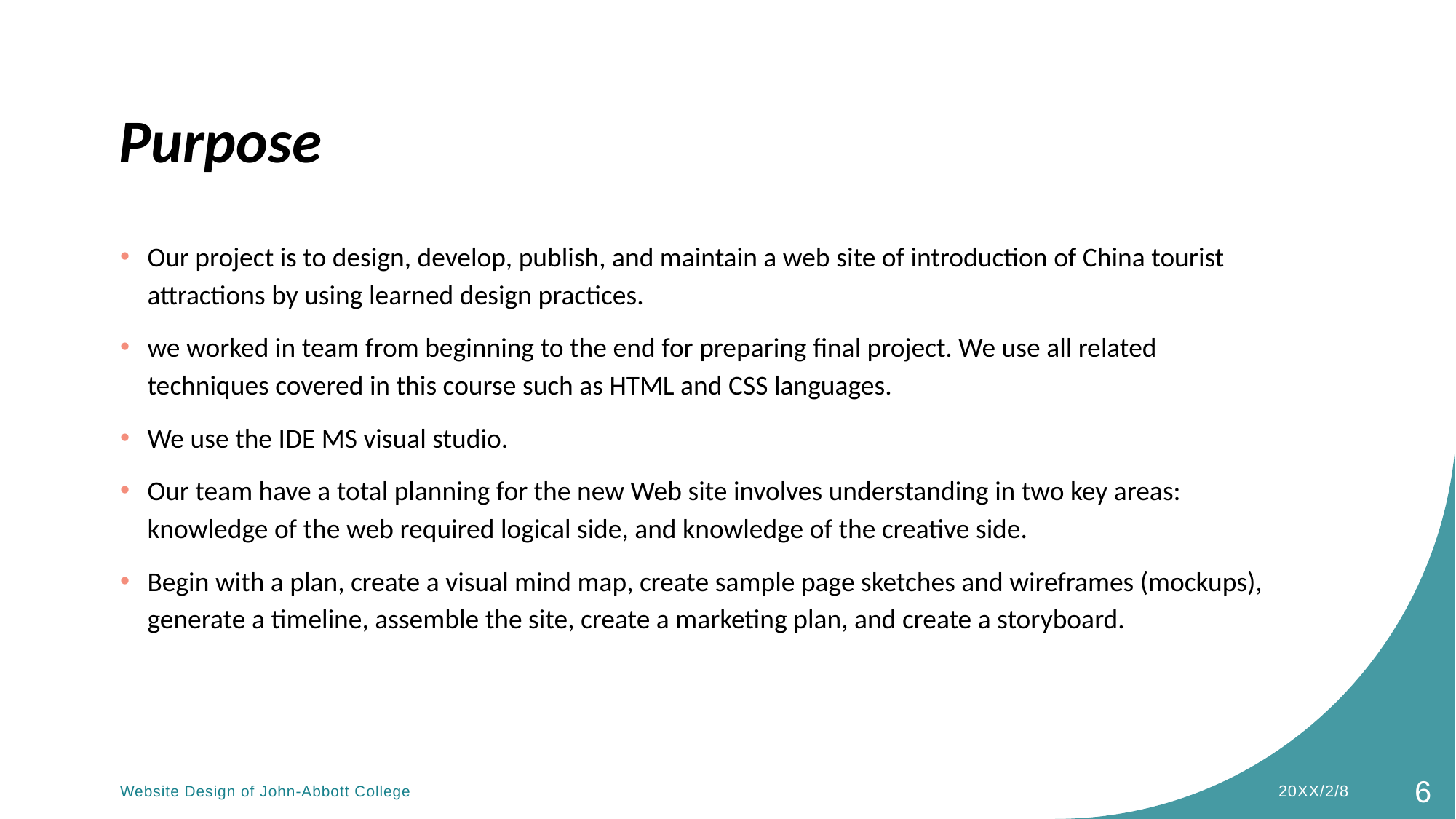

# Purpose
Our project is to design, develop, publish, and maintain a web site of introduction of China tourist attractions by using learned design practices.
we worked in team from beginning to the end for preparing final project. We use all related techniques covered in this course such as HTML and CSS languages.
We use the IDE MS visual studio.
Our team have a total planning for the new Web site involves understanding in two key areas: knowledge of the web required logical side, and knowledge of the creative side.
Begin with a plan, create a visual mind map, create sample page sketches and wireframes (mockups), generate a timeline, assemble the site, create a marketing plan, and create a storyboard.

20XX/2/8
6
Website Design of John-Abbott College